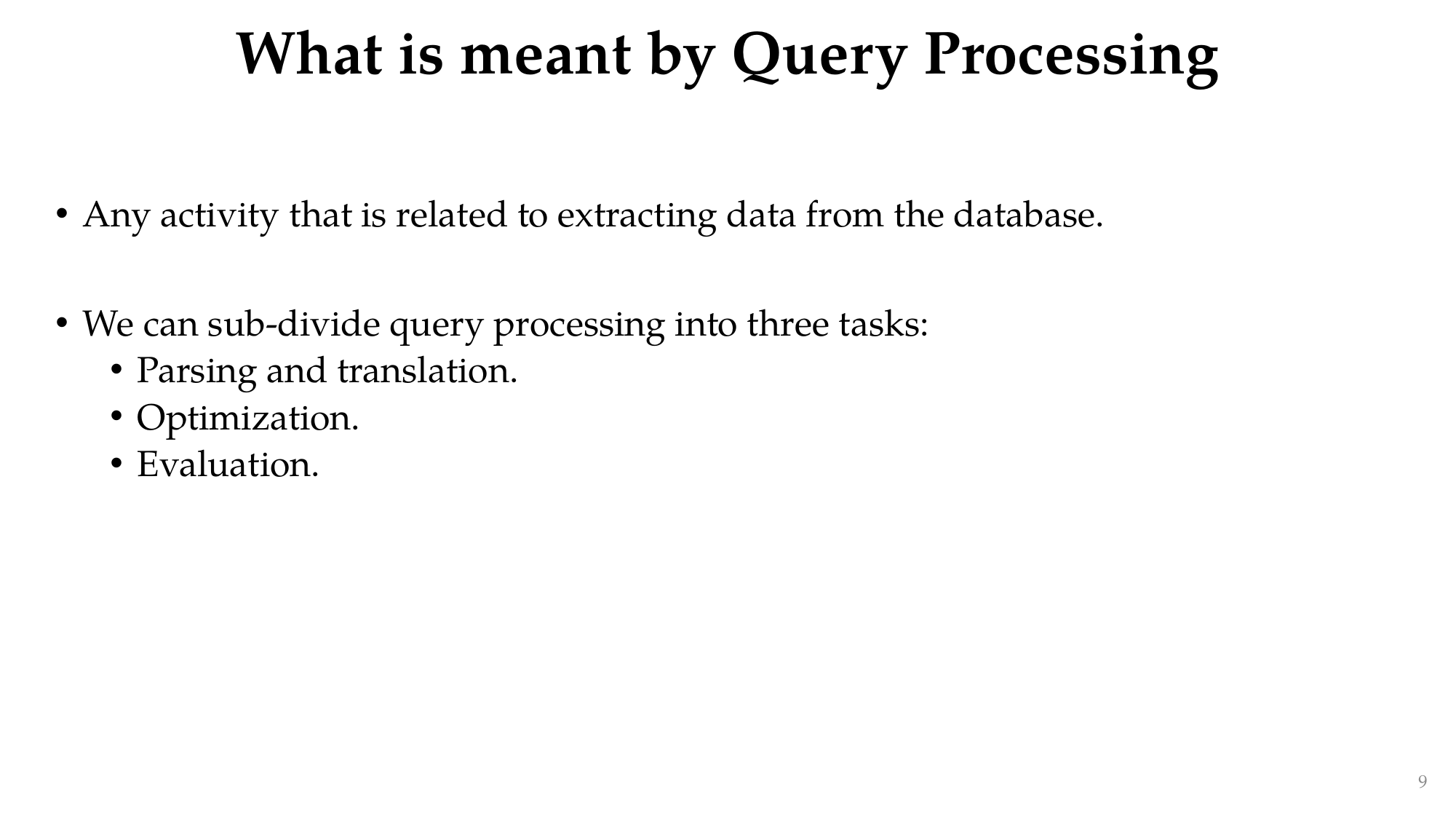

# What is meant by Query Processing
Any activity that is related to extracting data from the database.

We can sub-divide query processing into three tasks:
Parsing and translation.
Optimization.
Evaluation.

9